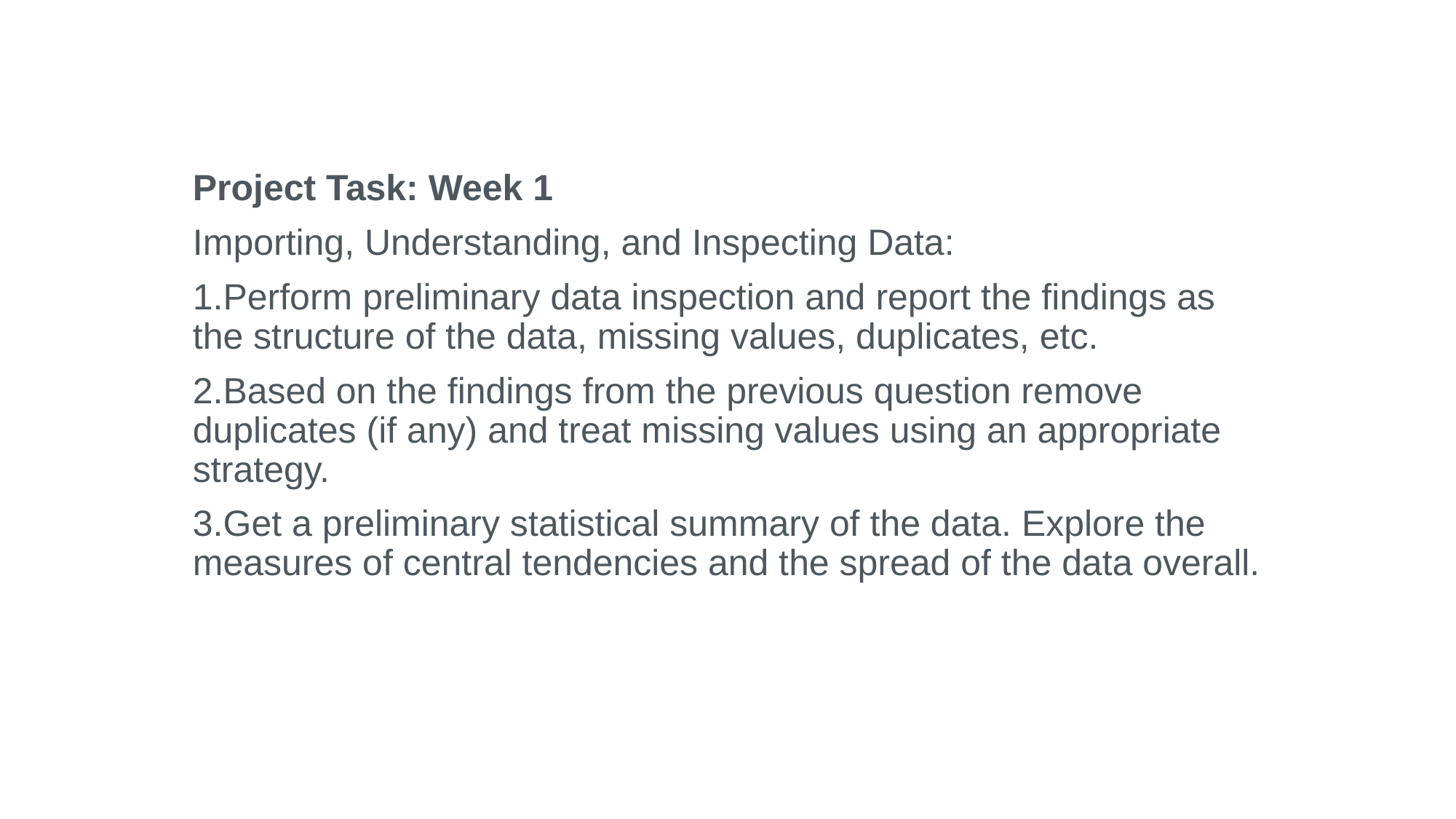

Project Task: Week 1
Importing, Understanding, and Inspecting Data:
Perform preliminary data inspection and report the findings as the structure of the data, missing values, duplicates, etc.
Based on the findings from the previous question remove duplicates (if any) and treat missing values using an appropriate strategy.
Get a preliminary statistical summary of the data. Explore the measures of central tendencies and the spread of the data overall.